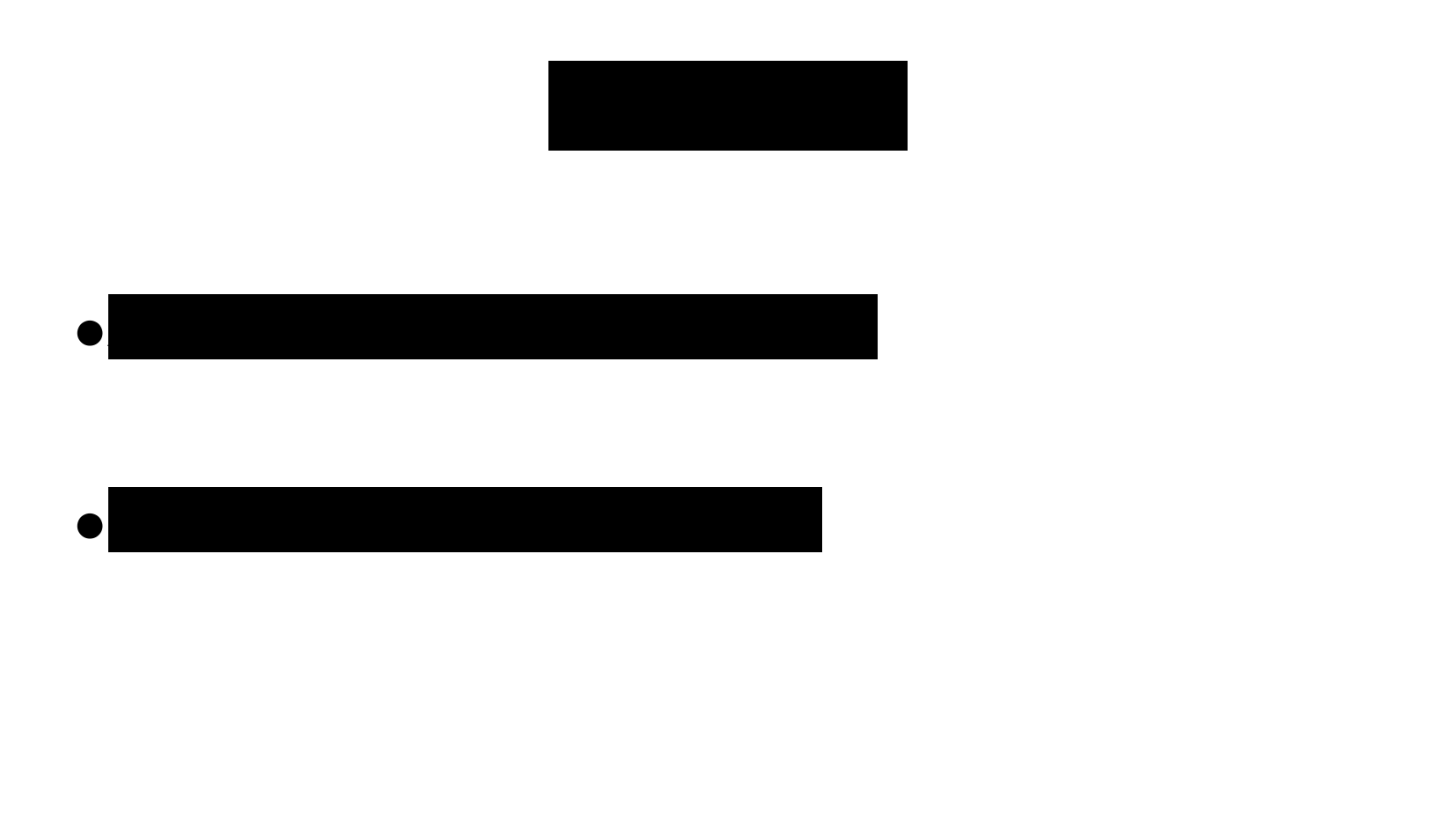

The C era

A more expressive assembler

Main concern: performance